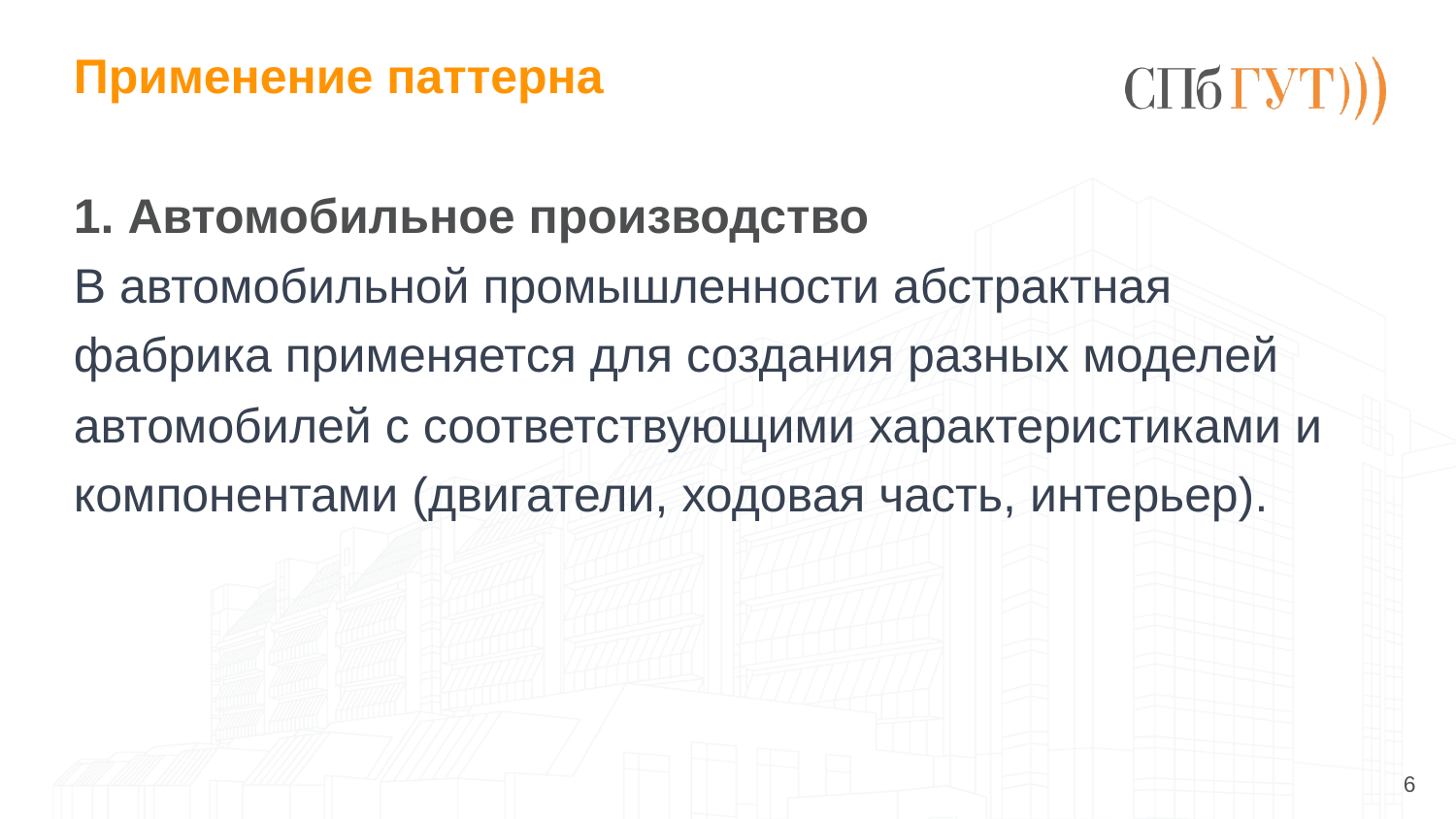

# Применение паттерна
1. Автомобильное производство
В автомобильной промышленности абстрактная фабрика применяется для создания разных моделей автомобилей с соответствующими характеристиками и компонентами (двигатели, ходовая часть, интерьер).
6